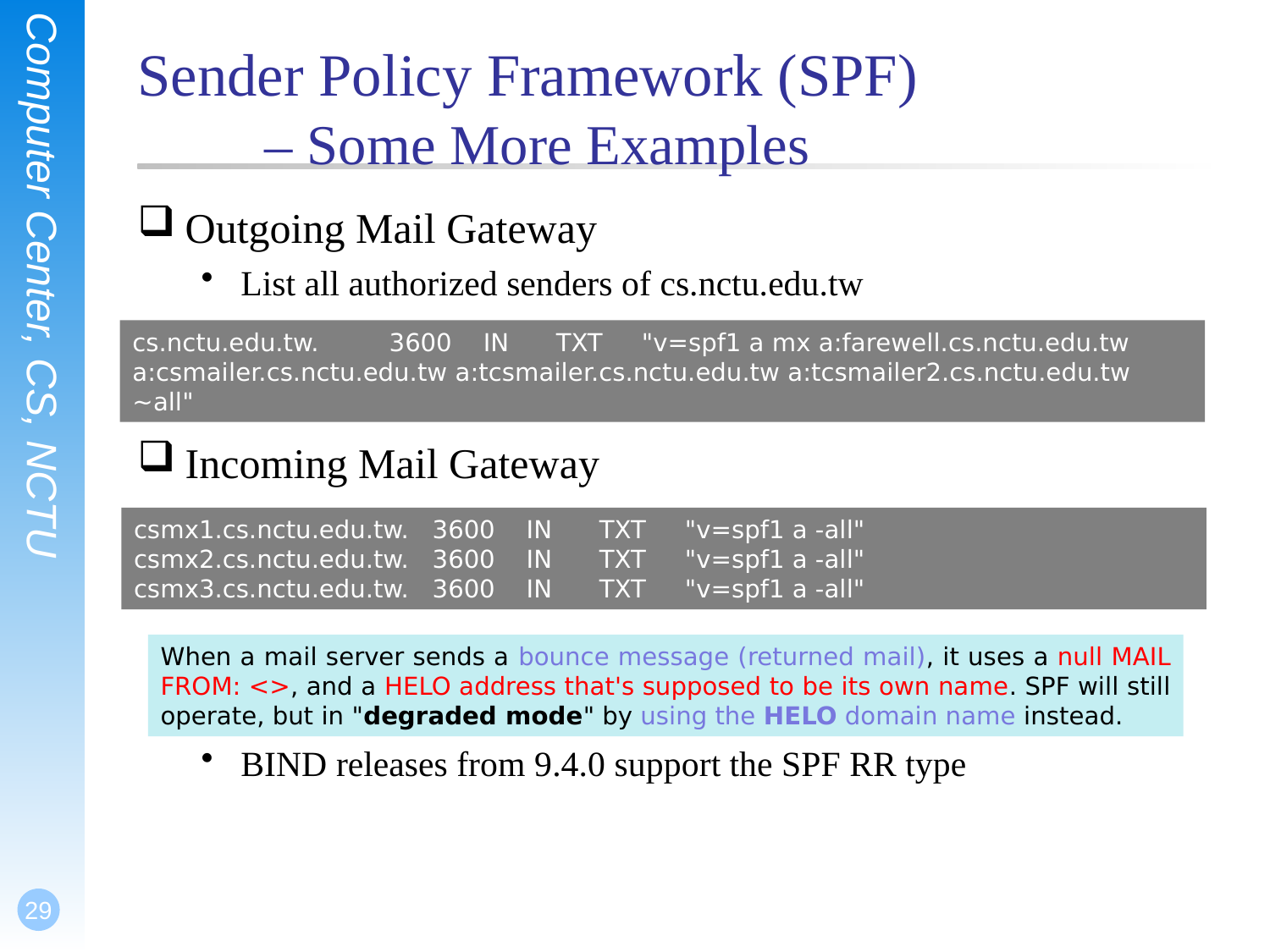

# Sender Policy Framework (SPF) – Some More Examples
Outgoing Mail Gateway
List all authorized senders of cs.nctu.edu.tw

Incoming Mail Gateway

BIND releases from 9.4.0 support the SPF RR type
cs.nctu.edu.tw.         3600    IN      TXT     "v=spf1 a mx a:farewell.cs.nctu.edu.tw a:csmailer.cs.nctu.edu.tw a:tcsmailer.cs.nctu.edu.tw a:tcsmailer2.cs.nctu.edu.tw ~all"
csmx1.cs.nctu.edu.tw.   3600    IN      TXT     "v=spf1 a -all"
csmx2.cs.nctu.edu.tw.   3600    IN      TXT     "v=spf1 a -all"
csmx3.cs.nctu.edu.tw.   3600    IN      TXT     "v=spf1 a -all"
When a mail server sends a bounce message (returned mail), it uses a null MAIL FROM: <>, and a HELO address that's supposed to be its own name. SPF will still operate, but in "degraded mode" by using the HELO domain name instead.